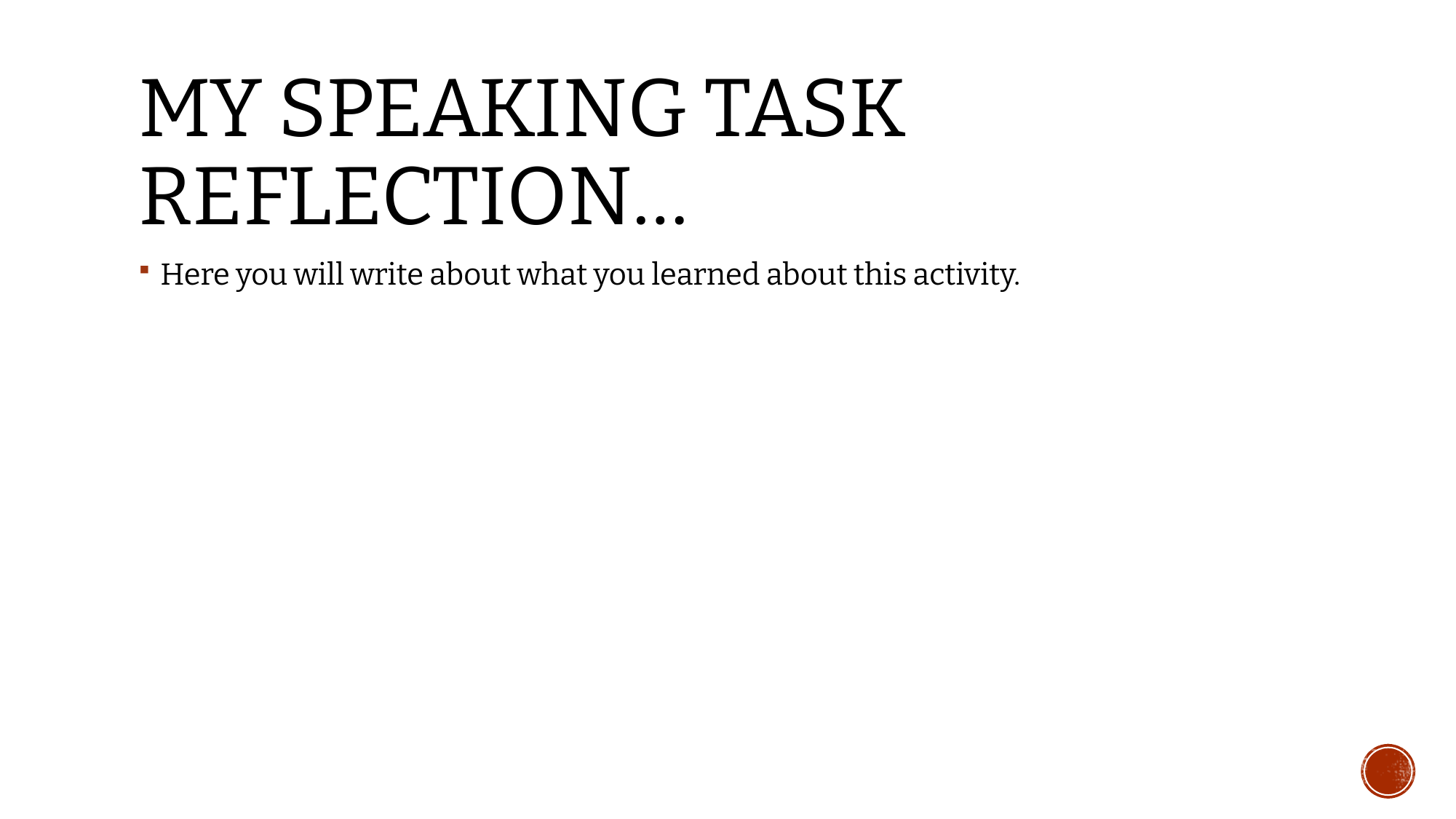

# My speaking task reflection…
Here you will write about what you learned about this activity.